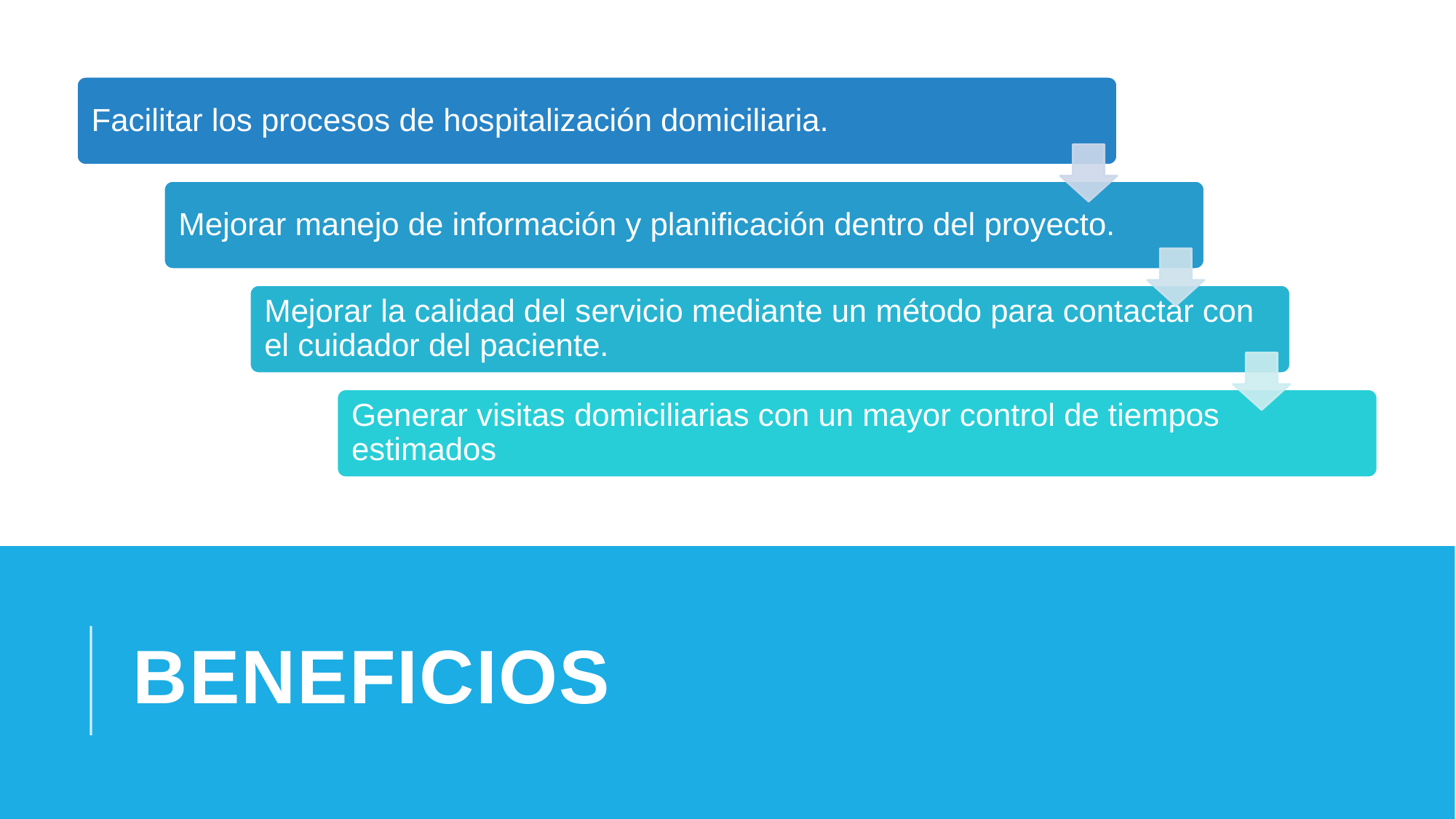

Facilitar los procesos de hospitalización domiciliaria.
Mejorar manejo de información y planificación dentro del proyecto.
Mejorar la calidad del servicio mediante un método para contactar con el cuidador del paciente.
Generar visitas domiciliarias con un mayor control de tiempos estimados

# Beneficios